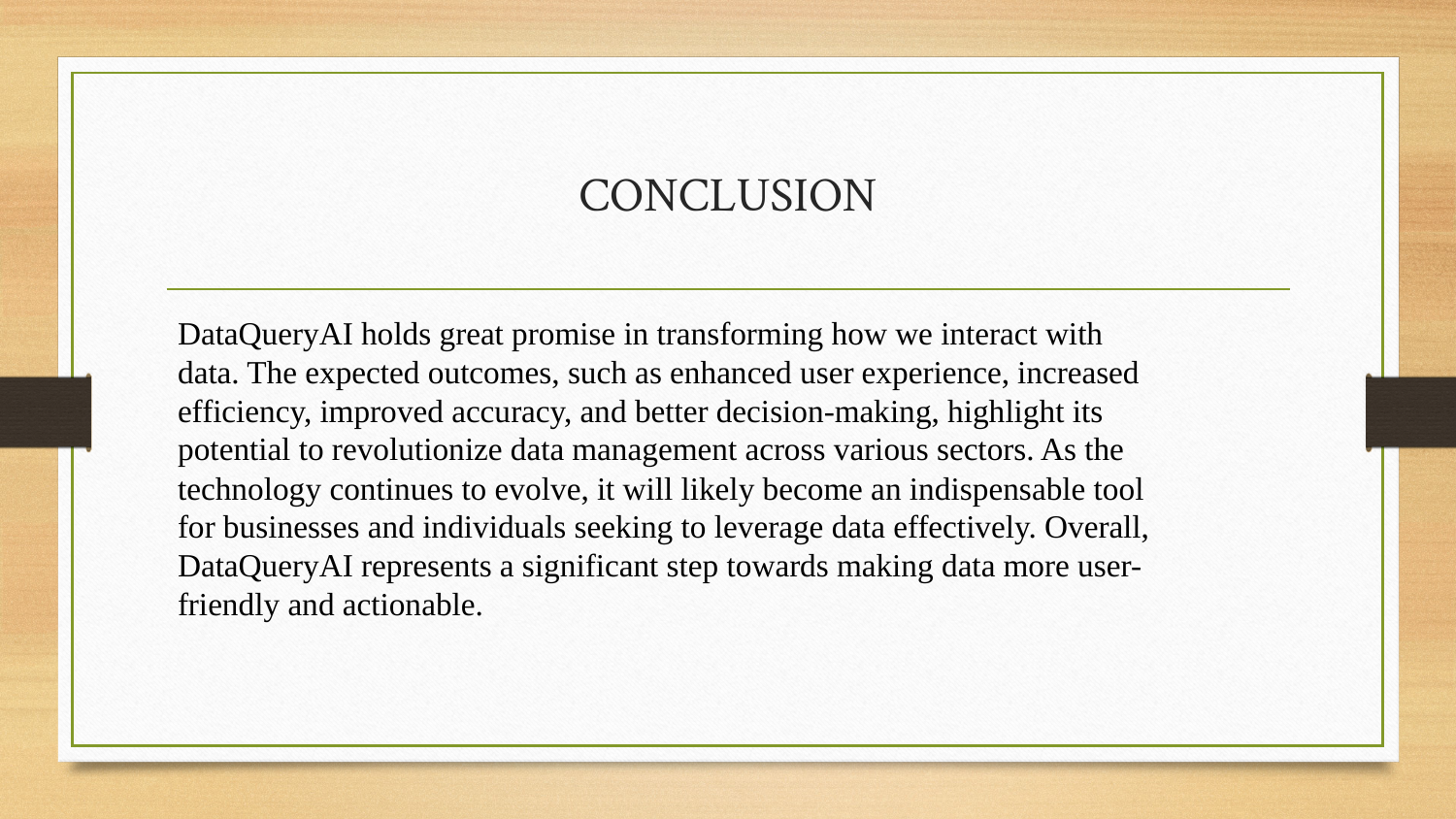

# CONCLUSION

DataQueryAI holds great promise in transforming how we interact with data. The expected outcomes, such as enhanced user experience, increased efficiency, improved accuracy, and better decision-making, highlight its potential to revolutionize data management across various sectors. As the technology continues to evolve, it will likely become an indispensable tool for businesses and individuals seeking to leverage data effectively. Overall, DataQueryAI represents a significant step towards making data more user-friendly and actionable.